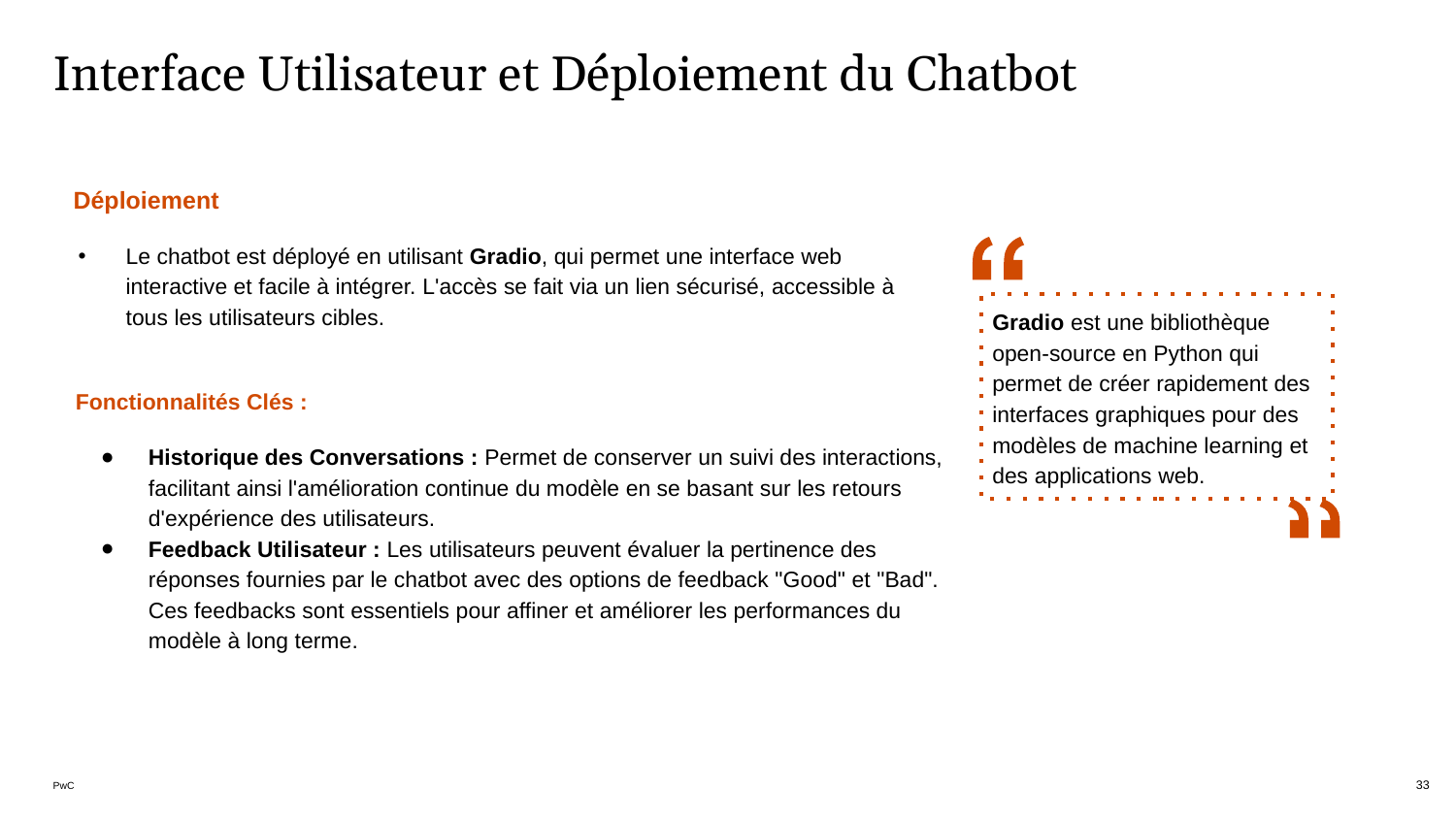

Interface Utilisateur et Déploiement du Chatbot
   Déploiement
Le chatbot est déployé en utilisant Gradio, qui permet une interface web interactive et facile à intégrer. L'accès se fait via un lien sécurisé, accessible à tous les utilisateurs cibles.

Gradio est une bibliothèque open-source en Python qui permet de créer rapidement des interfaces graphiques pour des modèles de machine learning et des applications web.
Fonctionnalités Clés :
Historique des Conversations : Permet de conserver un suivi des interactions, facilitant ainsi l'amélioration continue du modèle en se basant sur les retours d'expérience des utilisateurs.
Feedback Utilisateur : Les utilisateurs peuvent évaluer la pertinence des réponses fournies par le chatbot avec des options de feedback "Good" et "Bad". Ces feedbacks sont essentiels pour affiner et améliorer les performances du modèle à long terme.

33